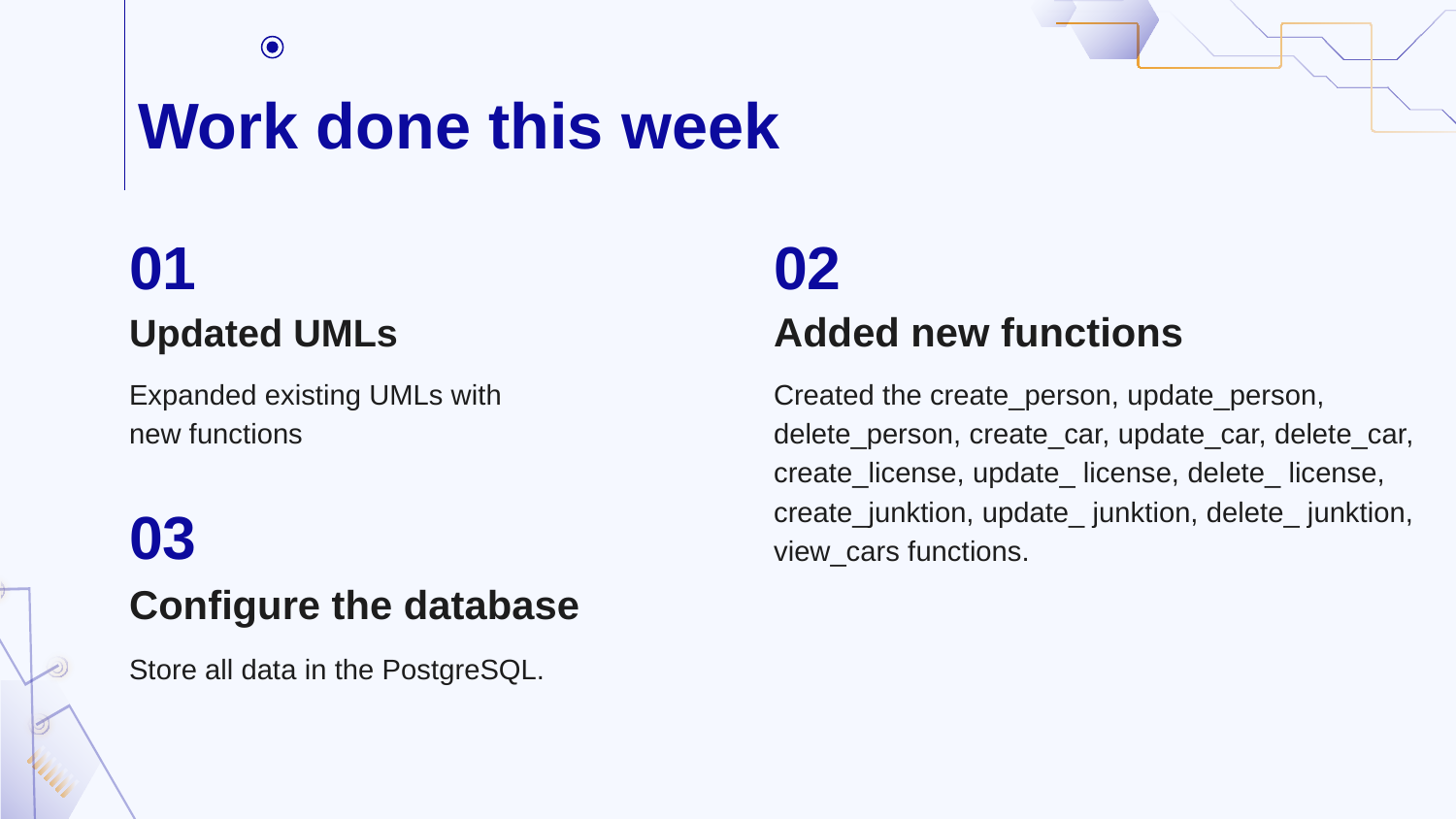

# Work done this week
01
02
Updated UMLs
Added new functions
Expanded existing UMLs with new functions
Created the create_person, update_person, delete_person, create_car, update_car, delete_car, create_license, update_ license, delete_ license, create_junktion, update_ junktion, delete_ junktion, view_cars functions.
03
Configure the database
Store all data in the PostgreSQL.